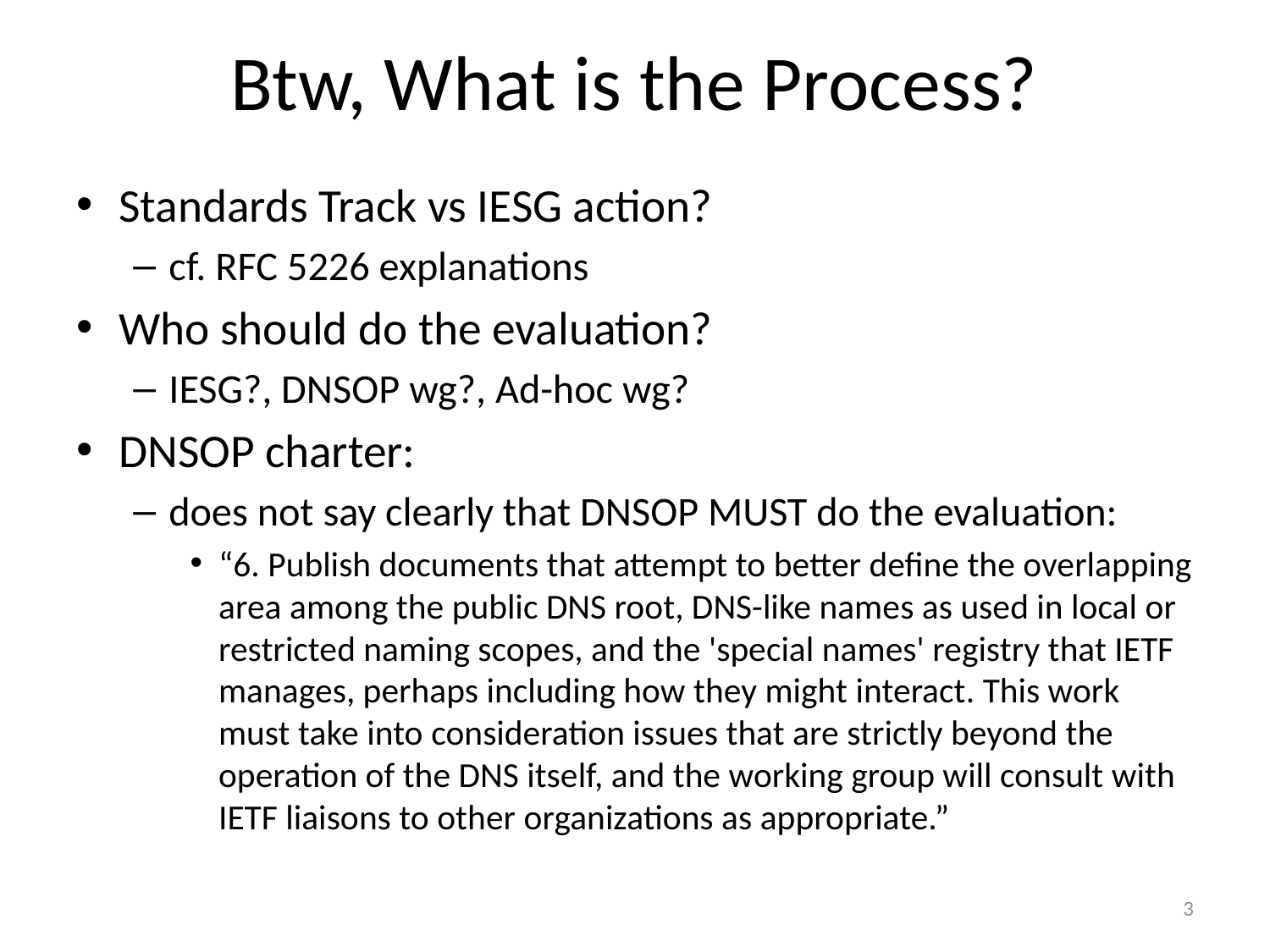

# Btw, What is the Process?
Standards Track vs IESG action?
cf. RFC 5226 explanations
Who should do the evaluation?
IESG?, DNSOP wg?, Ad-hoc wg?
DNSOP charter:
does not say clearly that DNSOP MUST do the evaluation:
“6. Publish documents that attempt to better define the overlapping area among the public DNS root, DNS-like names as used in local or restricted naming scopes, and the 'special names' registry that IETF manages, perhaps including how they might interact. This work must take into consideration issues that are strictly beyond the operation of the DNS itself, and the working group will consult with IETF liaisons to other organizations as appropriate.”

3